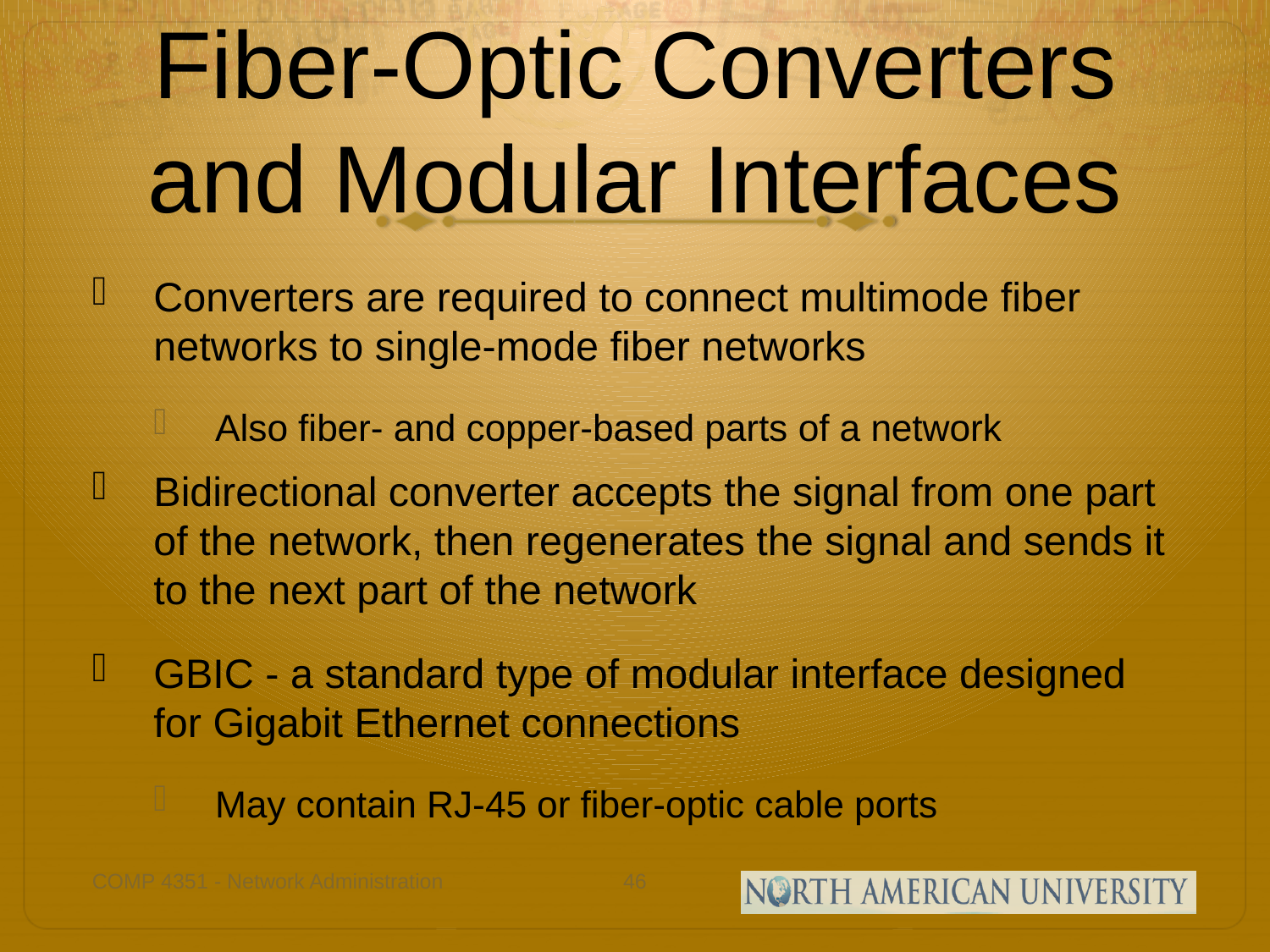

# Fiber-Optic Converters and Modular Interfaces
Converters are required to connect multimode fiber networks to single-mode fiber networks
Also fiber- and copper-based parts of a network
Bidirectional converter accepts the signal from one part of the network, then regenerates the signal and sends it to the next part of the network
GBIC - a standard type of modular interface designed for Gigabit Ethernet connections
May contain RJ-45 or fiber-optic cable ports

COMP 4351 - Network Administration
46